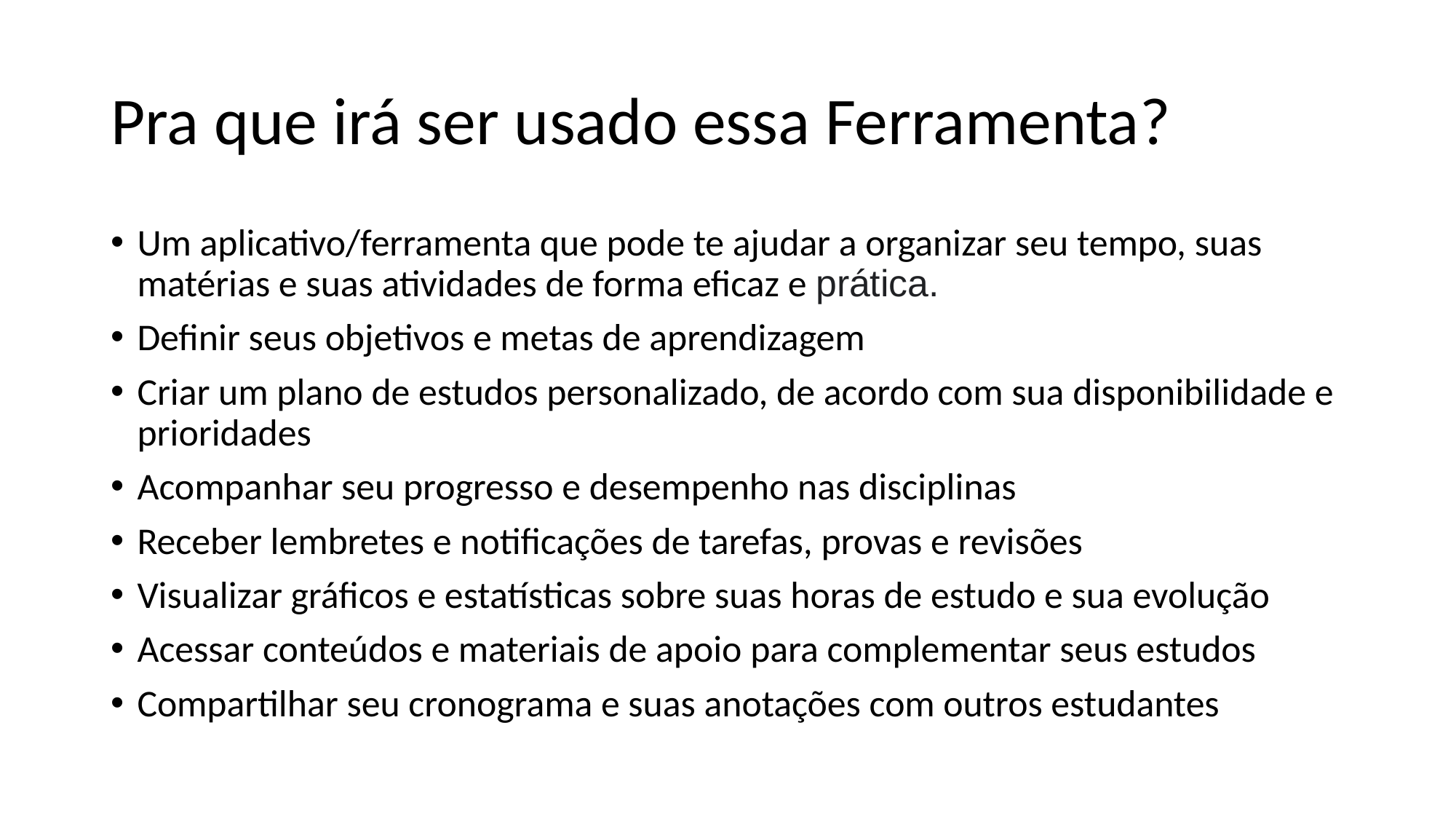

# Pra que irá ser usado essa Ferramenta?
Um aplicativo/ferramenta que pode te ajudar a organizar seu tempo, suas matérias e suas atividades de forma eficaz e prática.
Definir seus objetivos e metas de aprendizagem
Criar um plano de estudos personalizado, de acordo com sua disponibilidade e prioridades
Acompanhar seu progresso e desempenho nas disciplinas
Receber lembretes e notificações de tarefas, provas e revisões
Visualizar gráficos e estatísticas sobre suas horas de estudo e sua evolução
Acessar conteúdos e materiais de apoio para complementar seus estudos
Compartilhar seu cronograma e suas anotações com outros estudantes